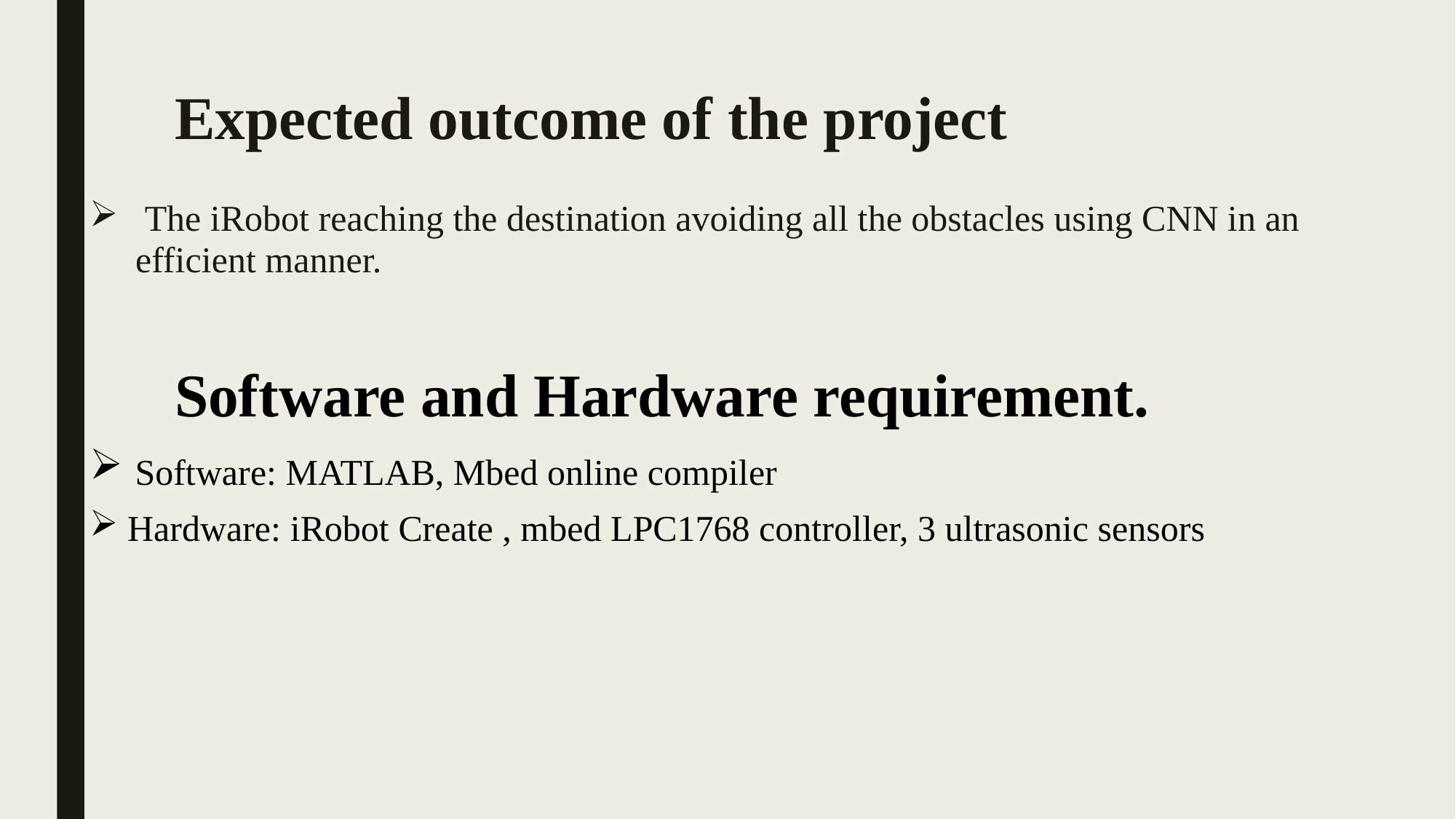

# Expected outcome of the project
 The iRobot reaching the destination avoiding all the obstacles using CNN in an efficient manner.

Software and Hardware requirement.
 Software: MATLAB, Mbed online compiler
 Hardware: iRobot Create , mbed LPC1768 controller, 3 ultrasonic sensors